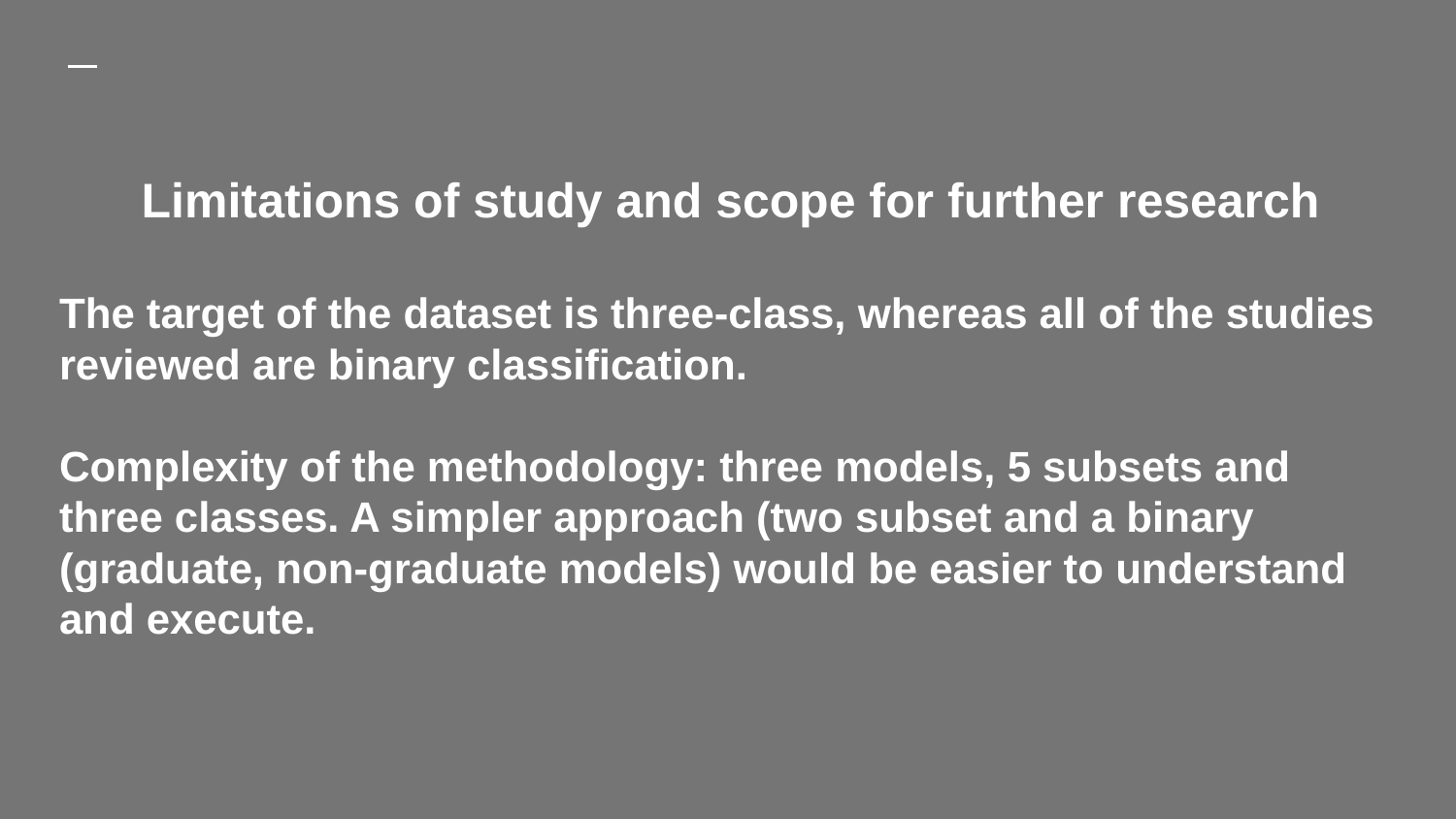

# Limitations of study and scope for further research

The target of the dataset is three-class, whereas all of the studies reviewed are binary classification.

Complexity of the methodology: three models, 5 subsets and three classes. A simpler approach (two subset and a binary (graduate, non-graduate models) would be easier to understand and execute.